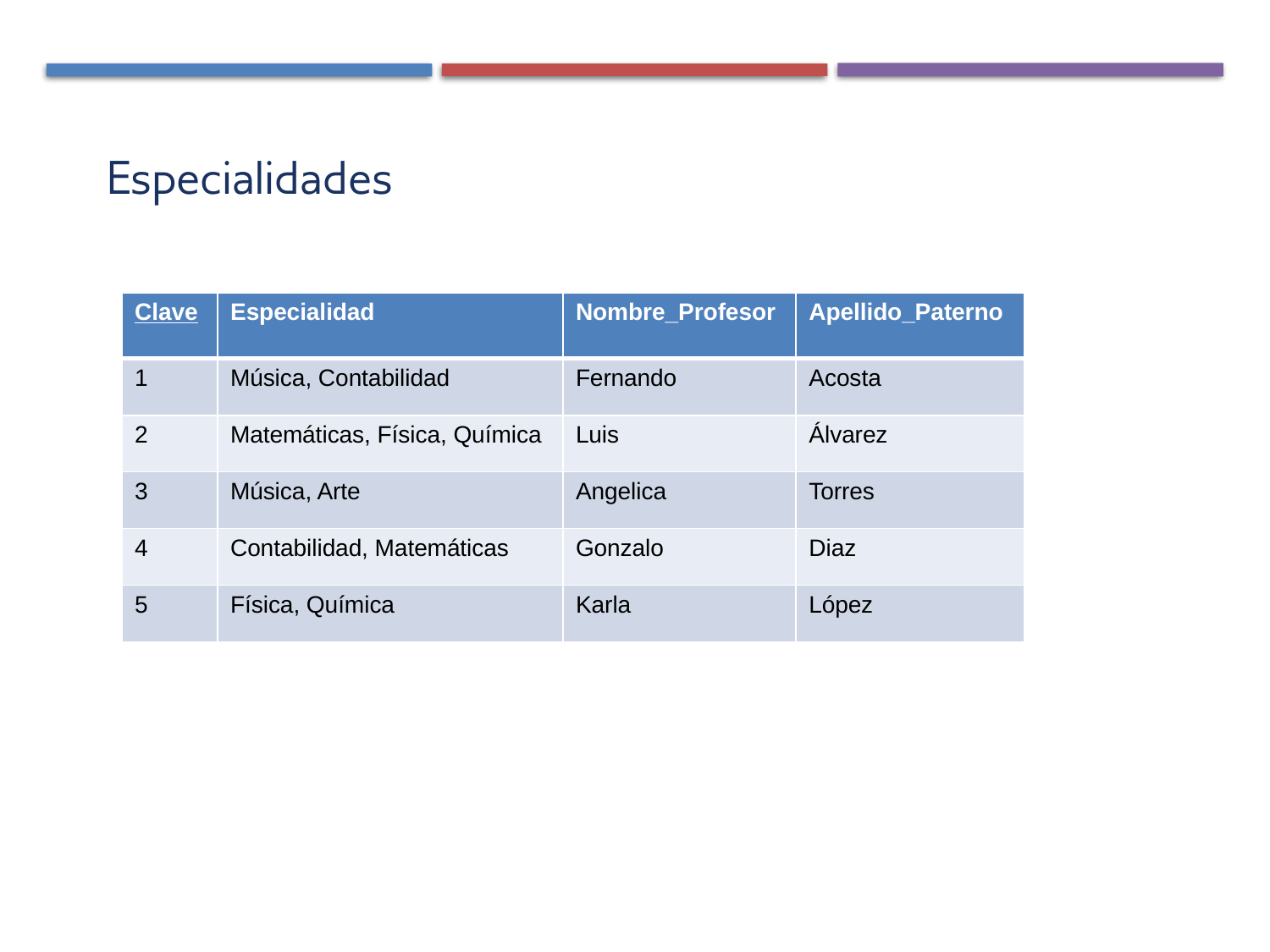

Especialidades
| Clave | Especialidad | Nombre\_Profesor | Apellido\_Paterno |
| --- | --- | --- | --- |
| 1 | Música, Contabilidad | Fernando | Acosta |
| 2 | Matemáticas, Física, Química | Luis | Álvarez |
| 3 | Música, Arte | Angelica | Torres |
| 4 | Contabilidad, Matemáticas | Gonzalo | Diaz |
| 5 | Física, Química | Karla | López |